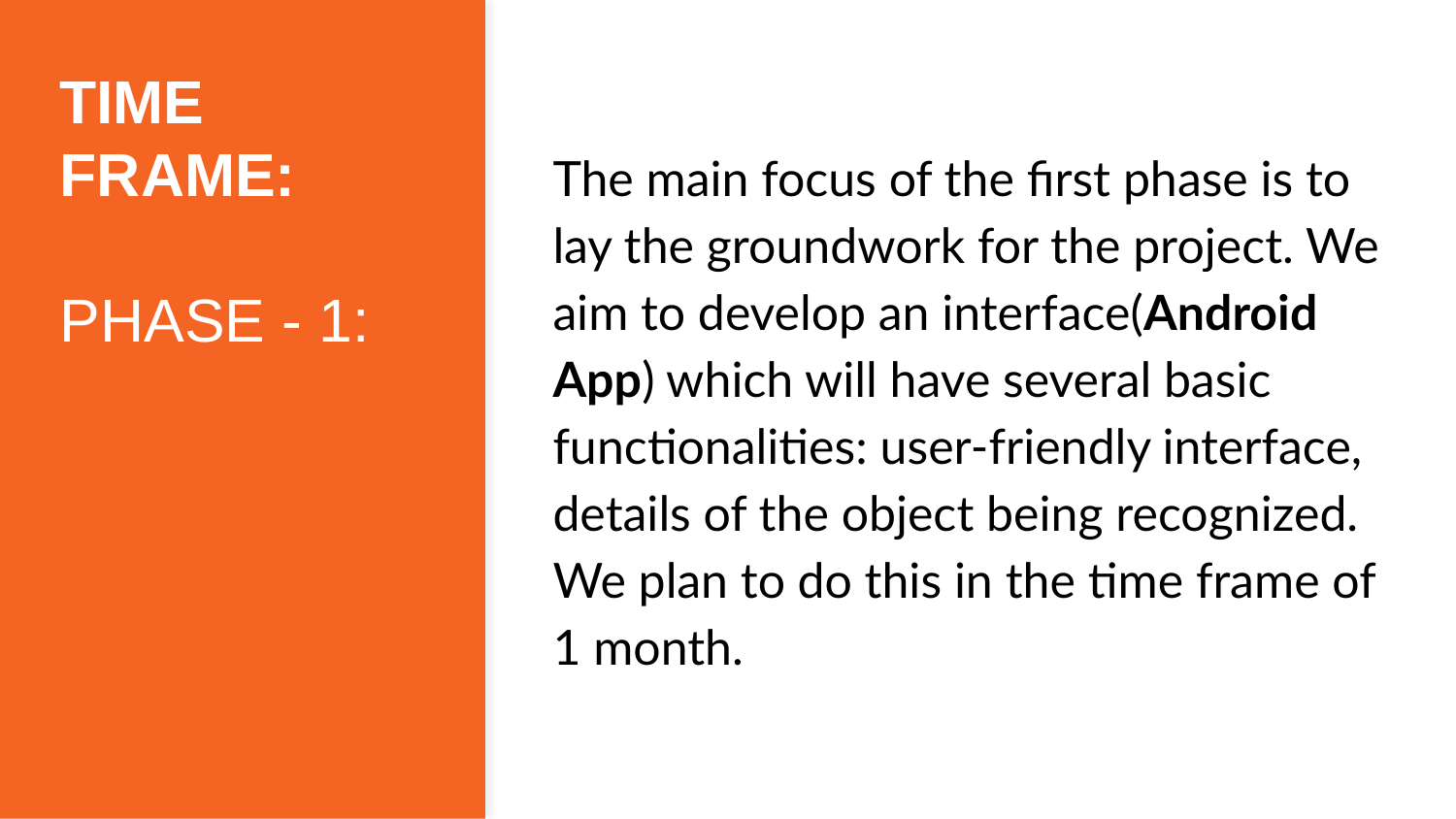

# TIME FRAME:

PHASE - 1:

The main focus of the first phase is to lay the groundwork for the project. We aim to develop an interface(Android App) which will have several basic functionalities: user-friendly interface, details of the object being recognized. We plan to do this in the time frame of 1 month.